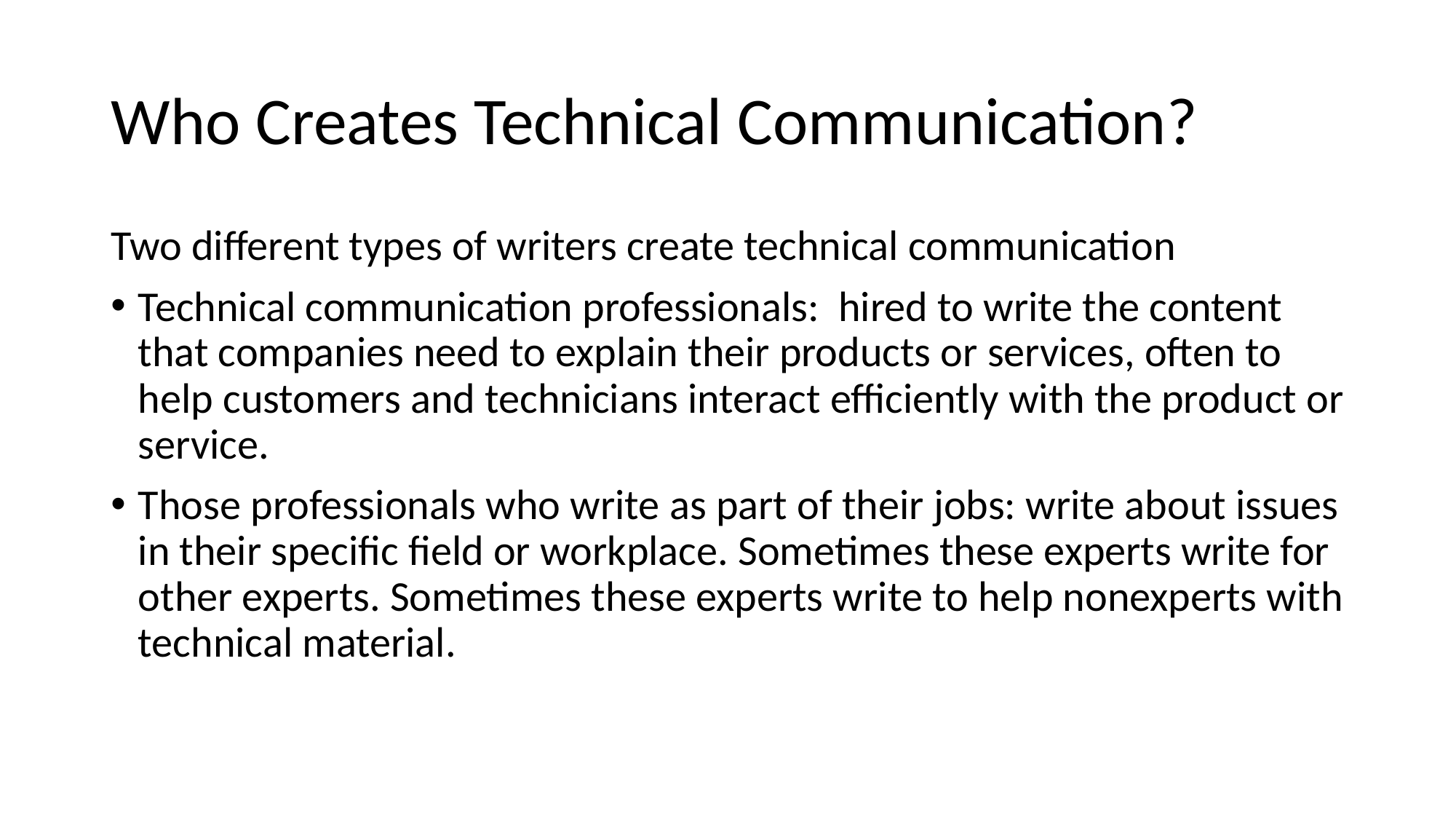

# Who Creates Technical Communication?
Two different types of writers create technical communication
Technical communication professionals:  hired to write the content that companies need to explain their products or services, often to help customers and technicians interact efficiently with the product or service.
Those professionals who write as part of their jobs: write about issues in their specific field or workplace. Sometimes these experts write for other experts. Sometimes these experts write to help nonexperts with technical material.